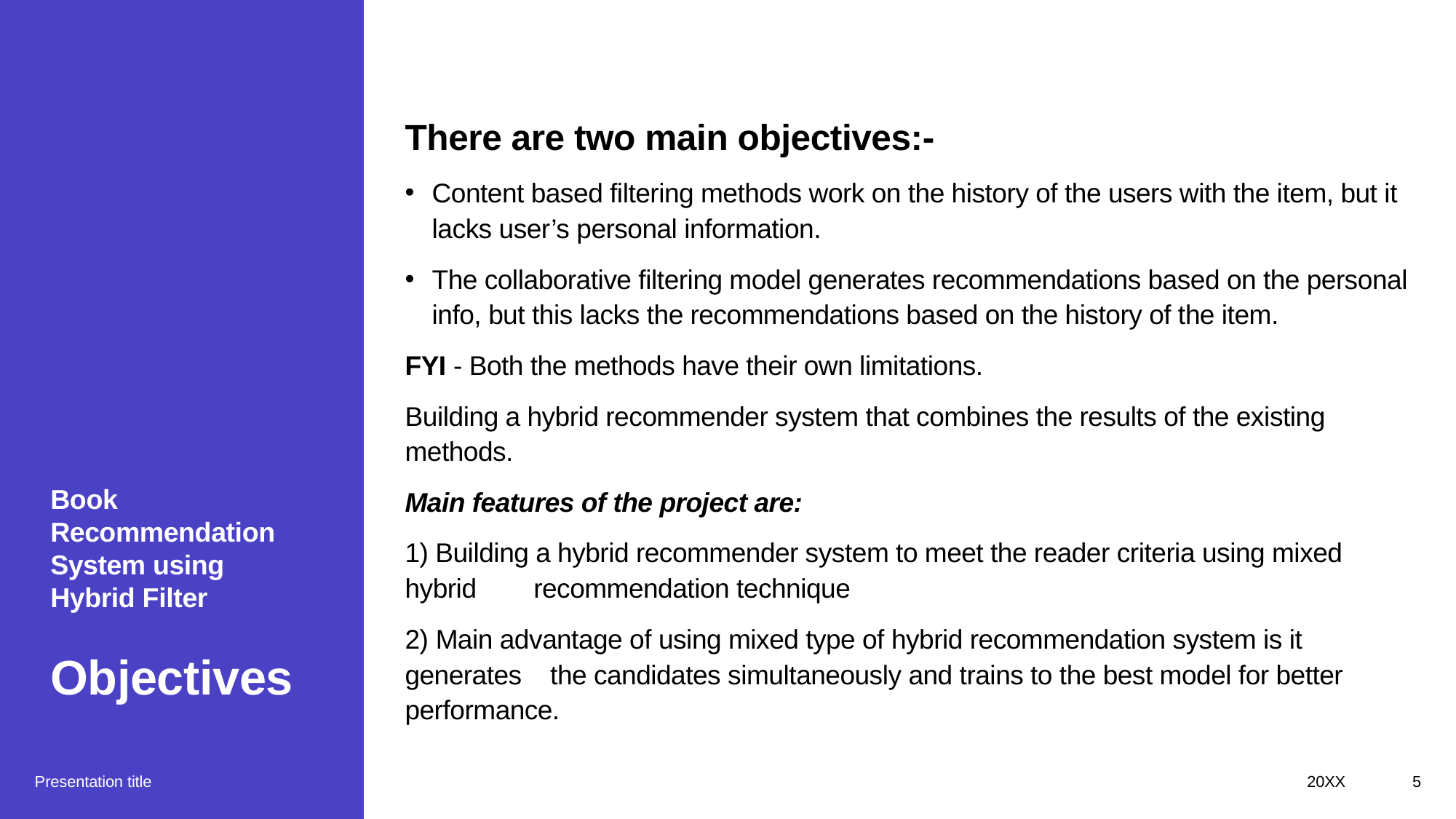

# Book Recommendation System using Hybrid Filter Objectives
There are two main objectives:-
Content based filtering methods work on the history of the users with the item, but it lacks user’s personal information.
The collaborative filtering model generates recommendations based on the personal info, but this lacks the recommendations based on the history of the item.
FYI - Both the methods have their own limitations.
Building a hybrid recommender system that combines the results of the existing methods.
Main features of the project are:
1) Building a hybrid recommender system to meet the reader criteria using mixed hybrid        recommendation technique
2) Main advantage of using mixed type of hybrid recommendation system is it generates    the candidates simultaneously and trains to the best model for better performance.
20XX
Presentation title
5